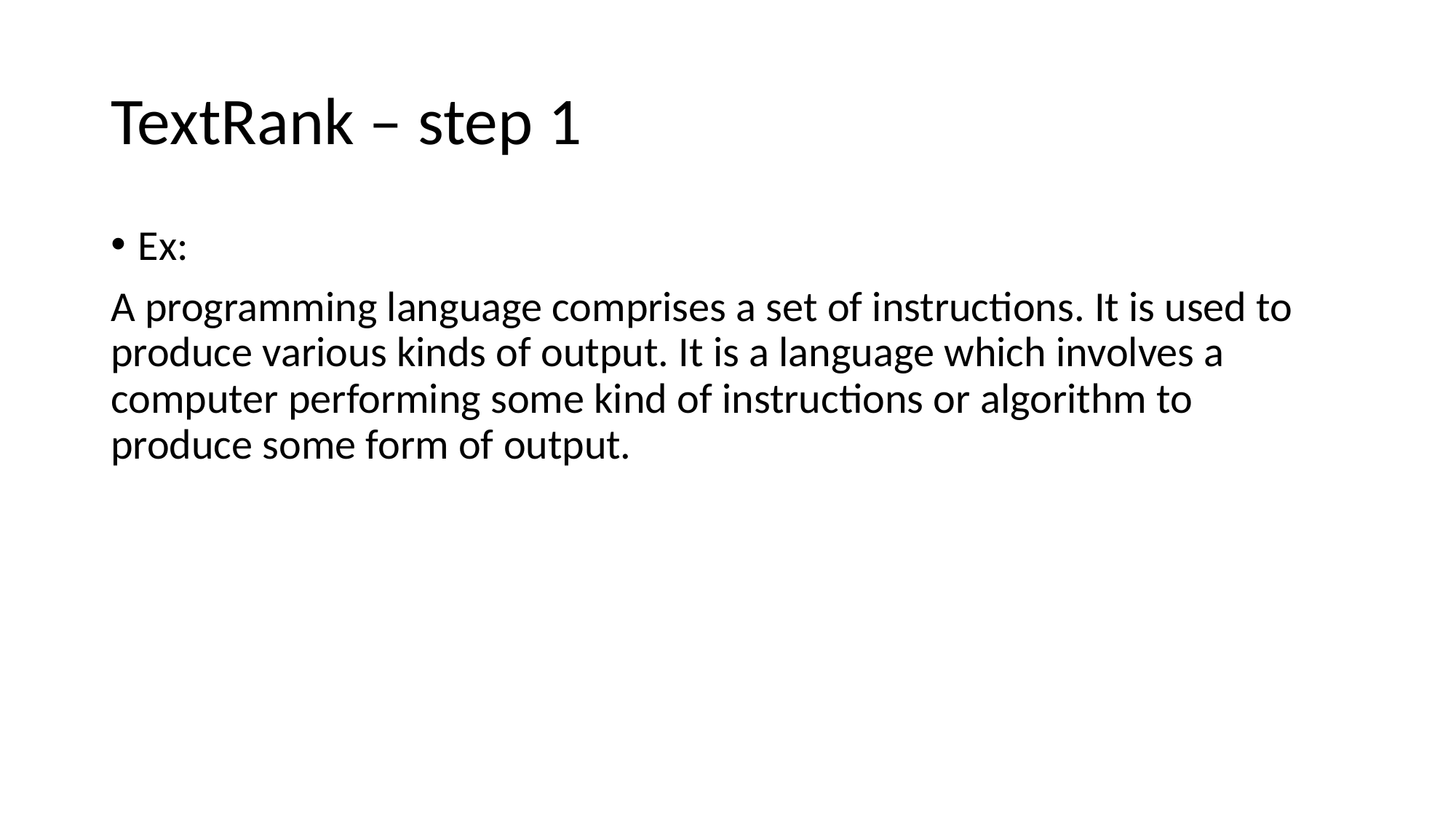

# TextRank – step 1
Ex:
A programming language comprises a set of instructions. It is used to produce various kinds of output. It is a language which involves a computer performing some kind of instructions or algorithm to produce some form of output.